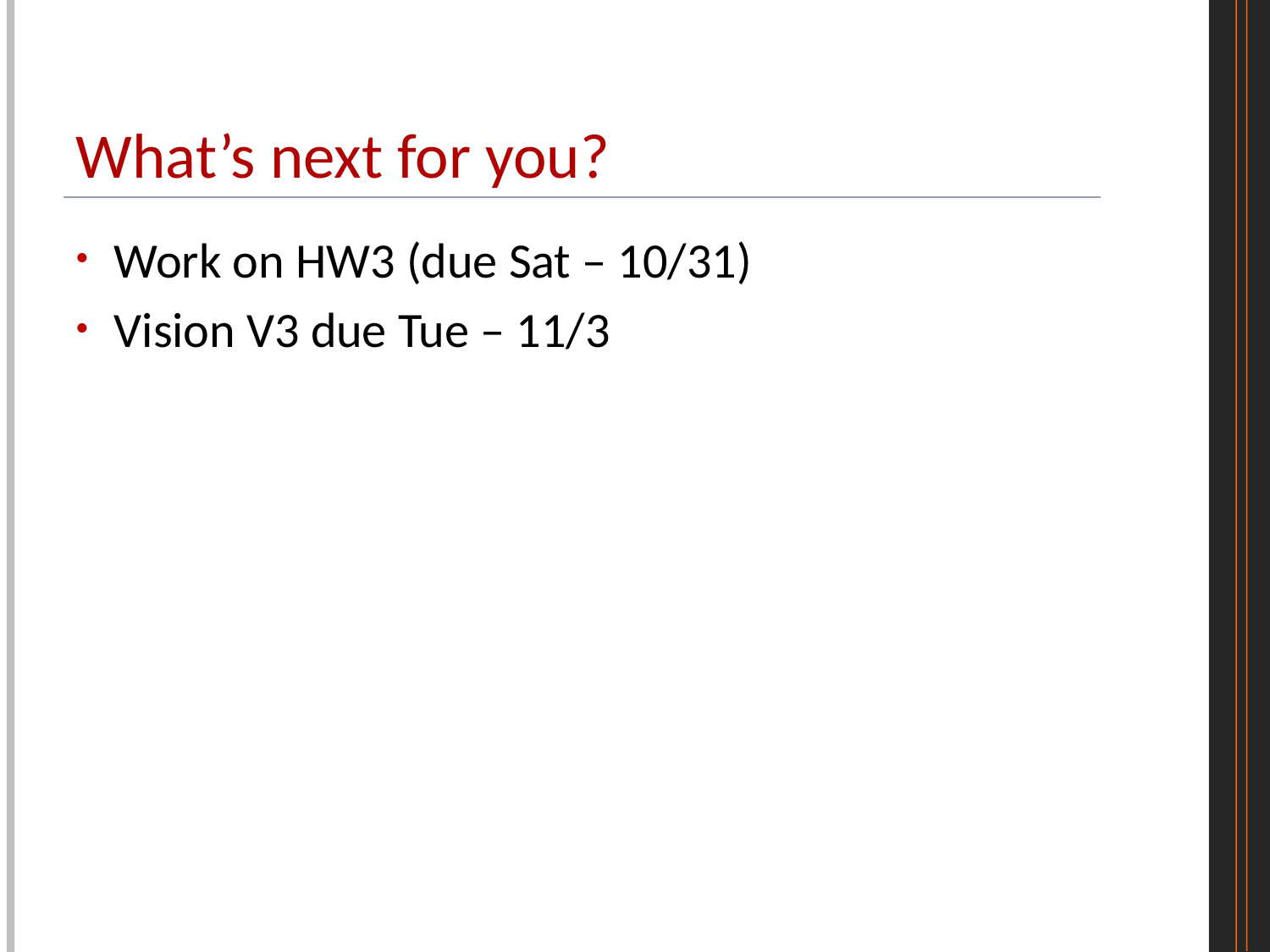

# What’s next for you?
Work on HW3 (due Sat – 10/31)
Vision V3 due Tue – 11/3